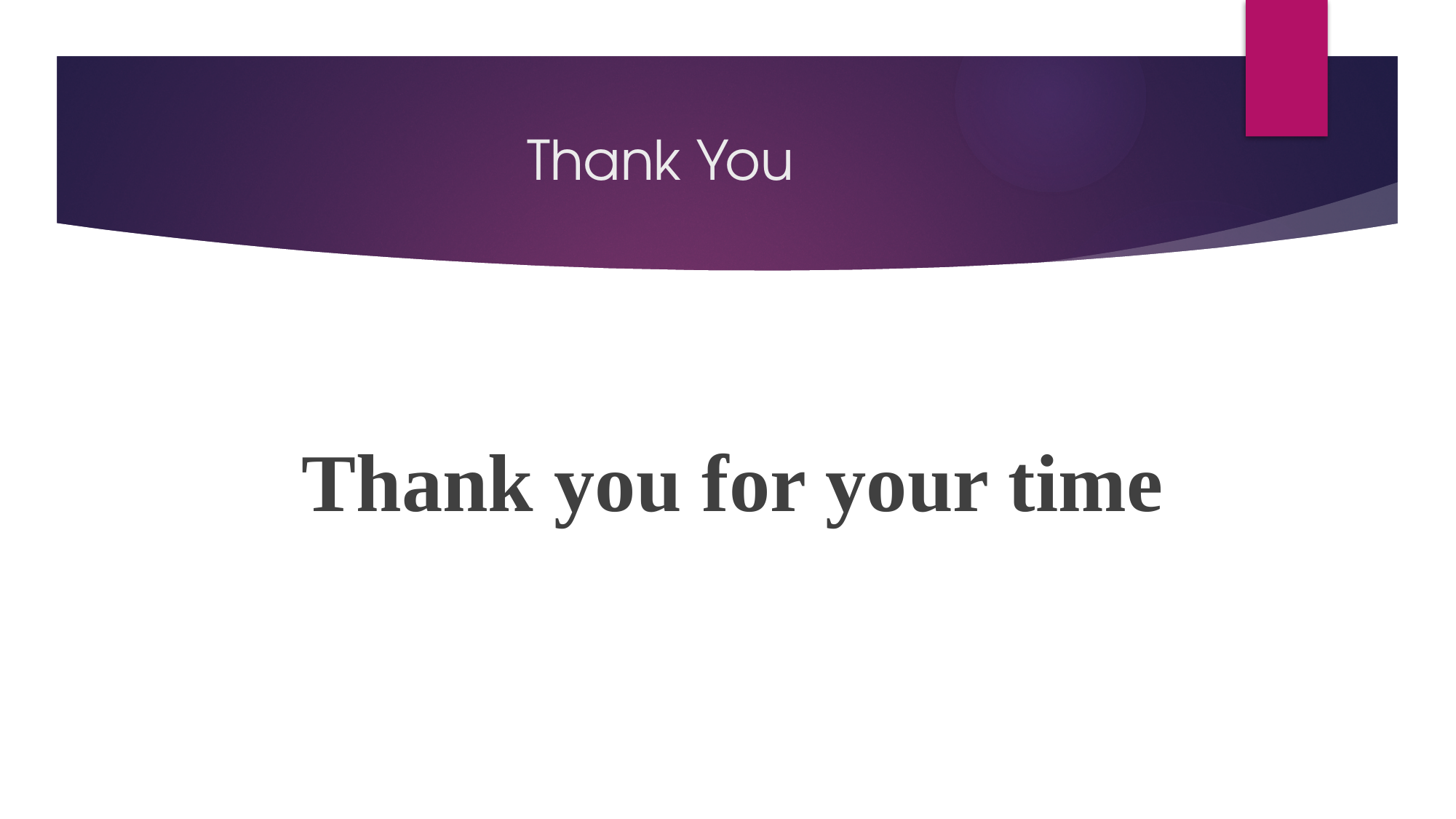

# Thank You

Thank you for your time